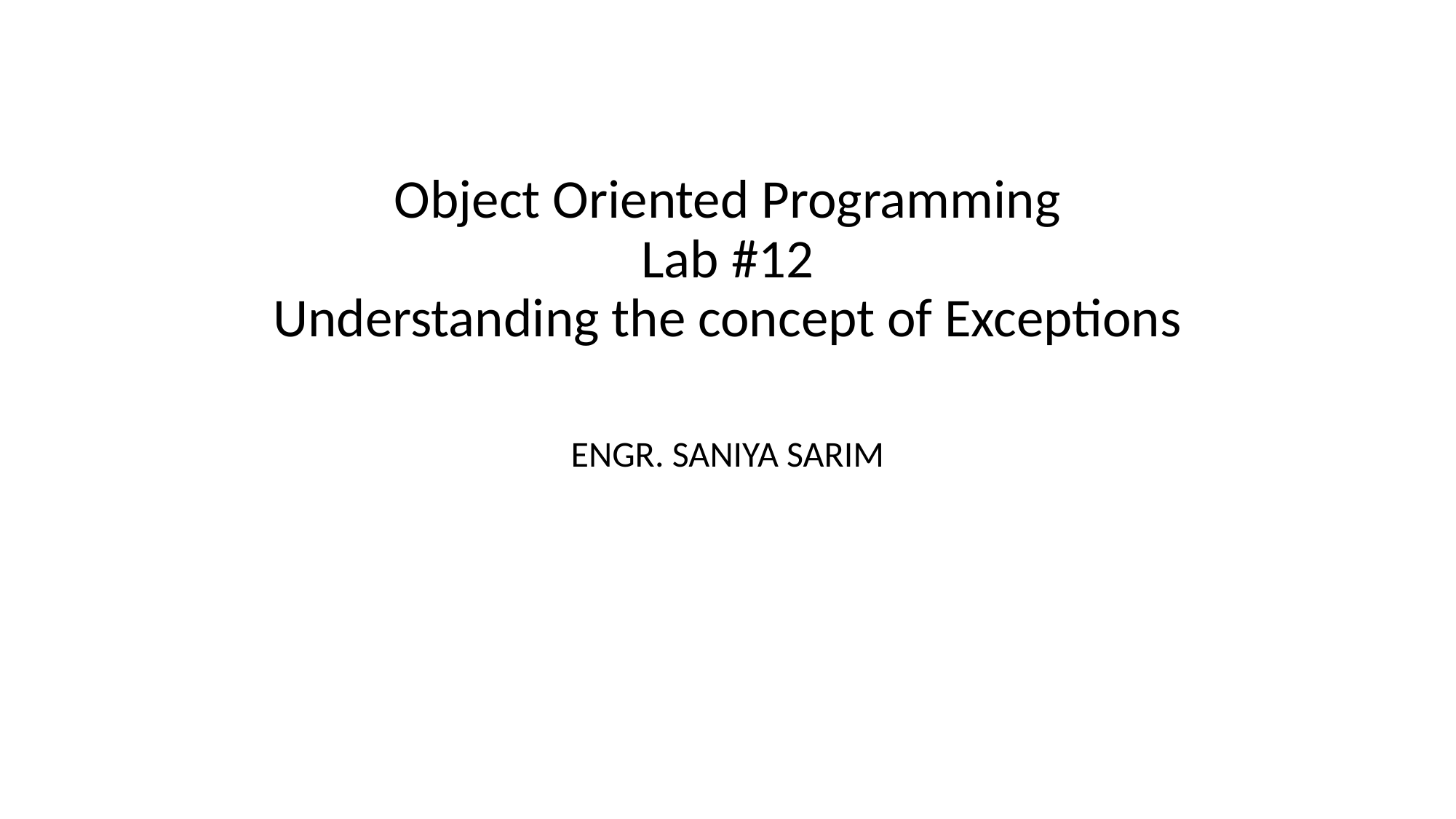

# Object Oriented Programming Lab #12 Understanding the concept of Exceptions
ENGR. SANIYA SARIM